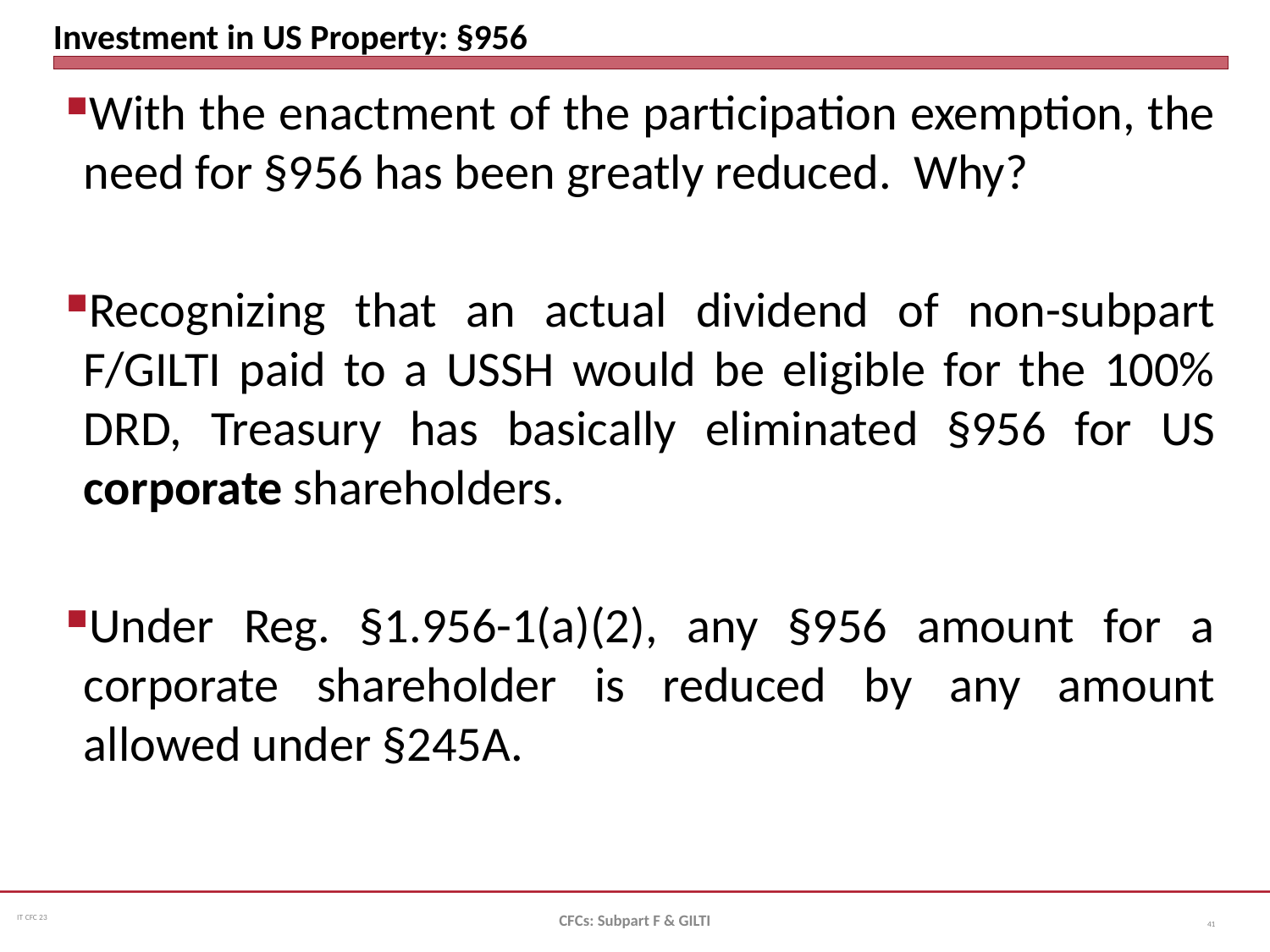

# Investment in US Property: §956
With the enactment of the participation exemption, the need for §956 has been greatly reduced.  Why?

Recognizing that an actual dividend of non-subpart F/GILTI paid to a USSH would be eligible for the 100% DRD, Treasury has basically eliminated §956 for US corporate shareholders.

Under Reg. §1.956-1(a)(2), any §956 amount for a corporate shareholder is reduced by any amount allowed under §245A.

CFCs: Subpart F & GILTI
41